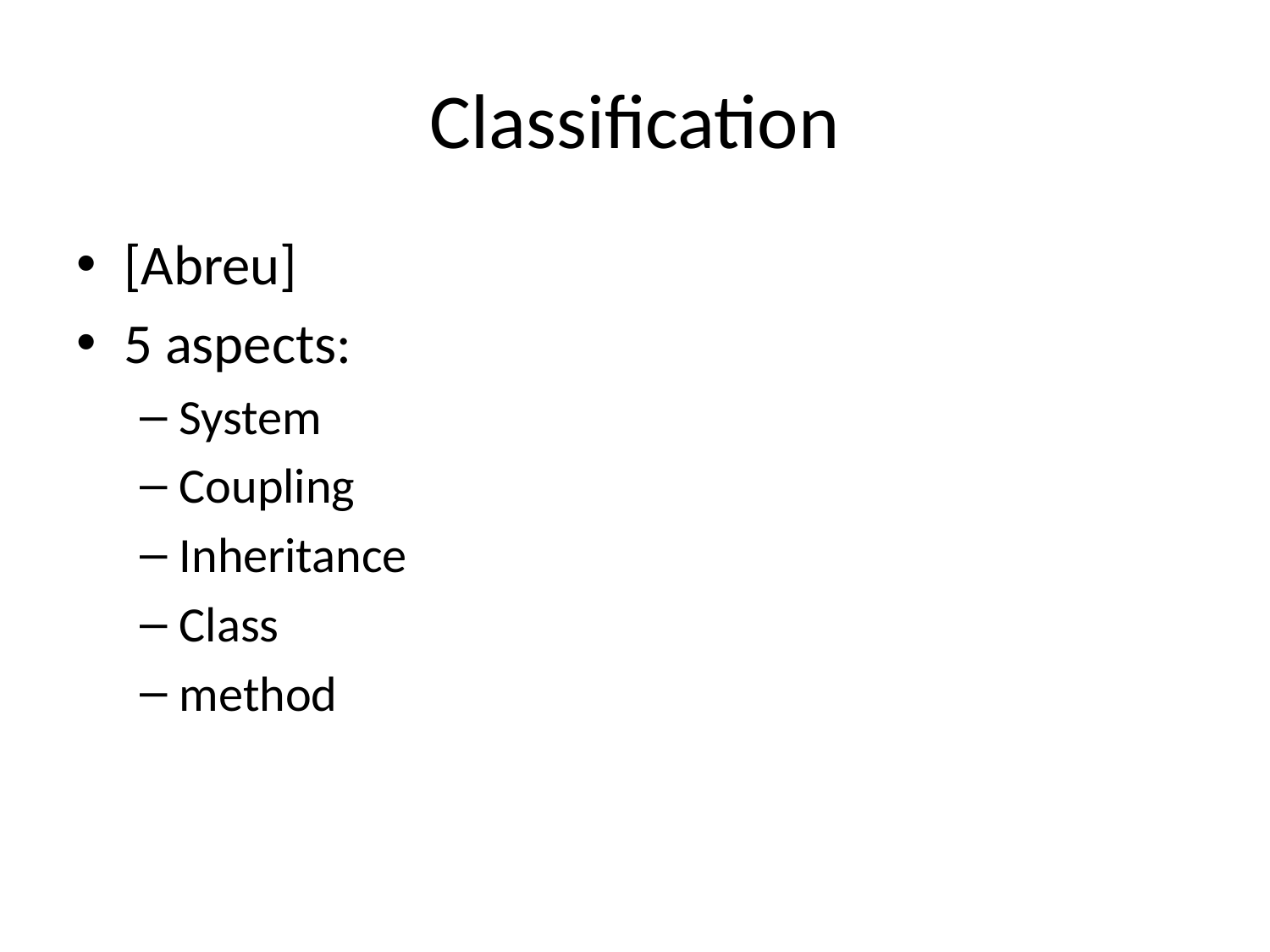

# Classification
[Abreu]
5 aspects:
System
Coupling
Inheritance
Class
method